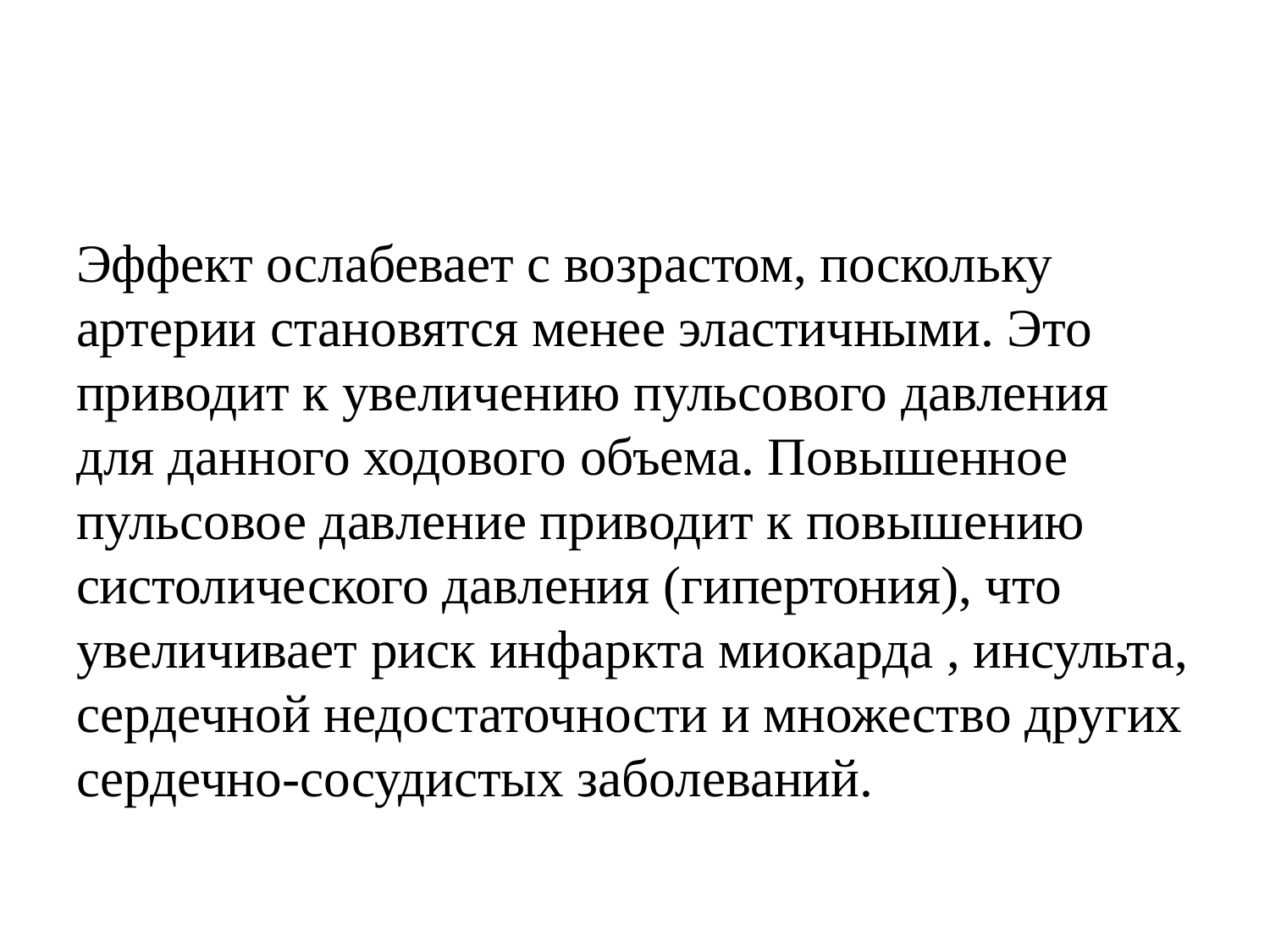

#
Эффект ослабевает с возрастом, поскольку артерии становятся менее эластичными. Это приводит к увеличению пульсового давления для данного ходового объема. Повышенное пульсовое давление приводит к повышению систолического давления (гипертония), что увеличивает риск инфаркта миокарда , инсульта, сердечной недостаточности и множество других сердечно-сосудистых заболеваний.